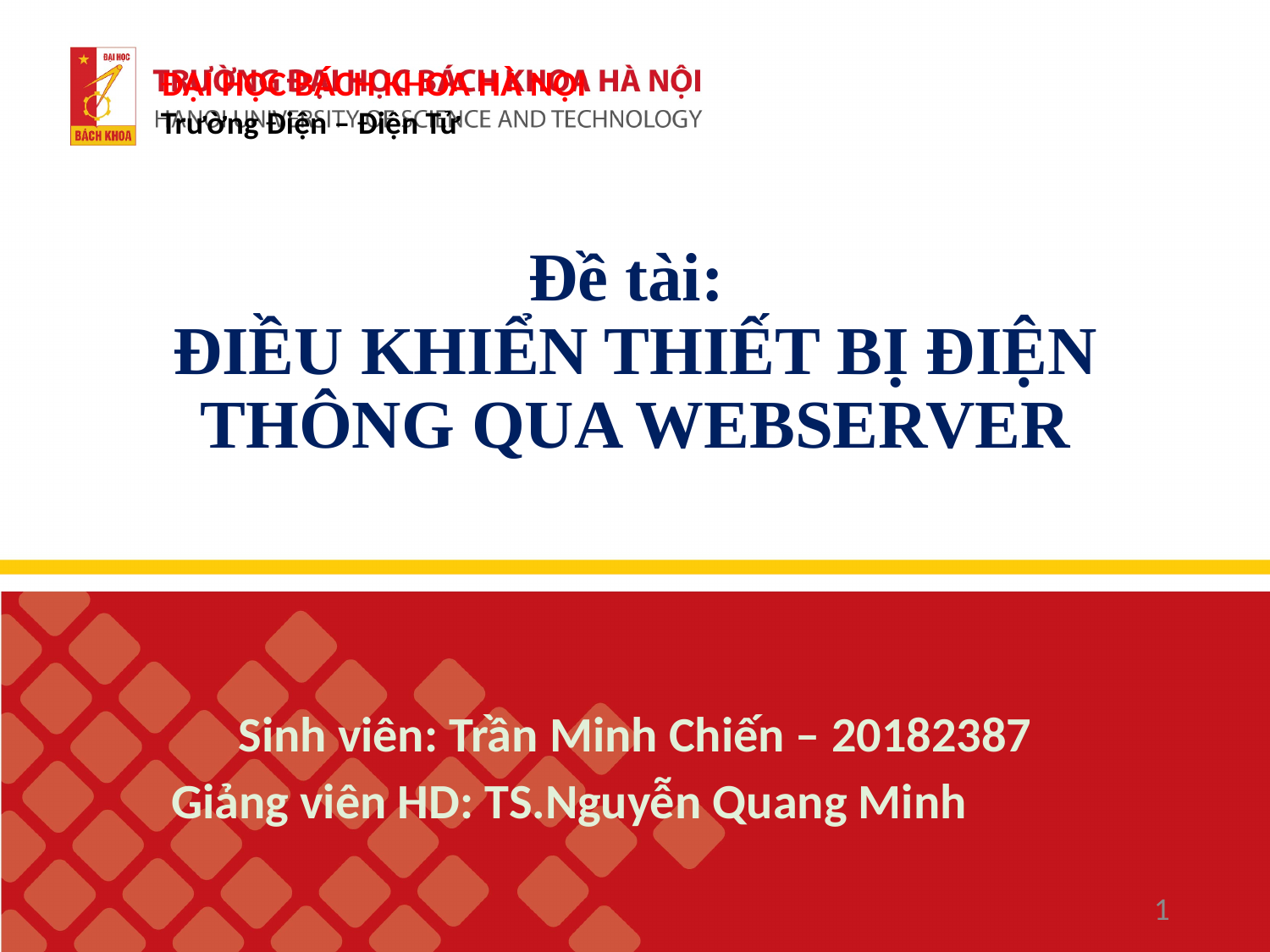

ĐẠI HỌC BÁCH KHOA HÀ NỘI
Trường Điện – Điện Tử
# Đề tài: ĐIỀU KHIỂN THIẾT BỊ ĐIỆN THÔNG QUA WEBSERVER
Sinh viên: Trần Minh Chiến – 20182387
Giảng viên HD: TS.Nguyễn Quang Minh
1